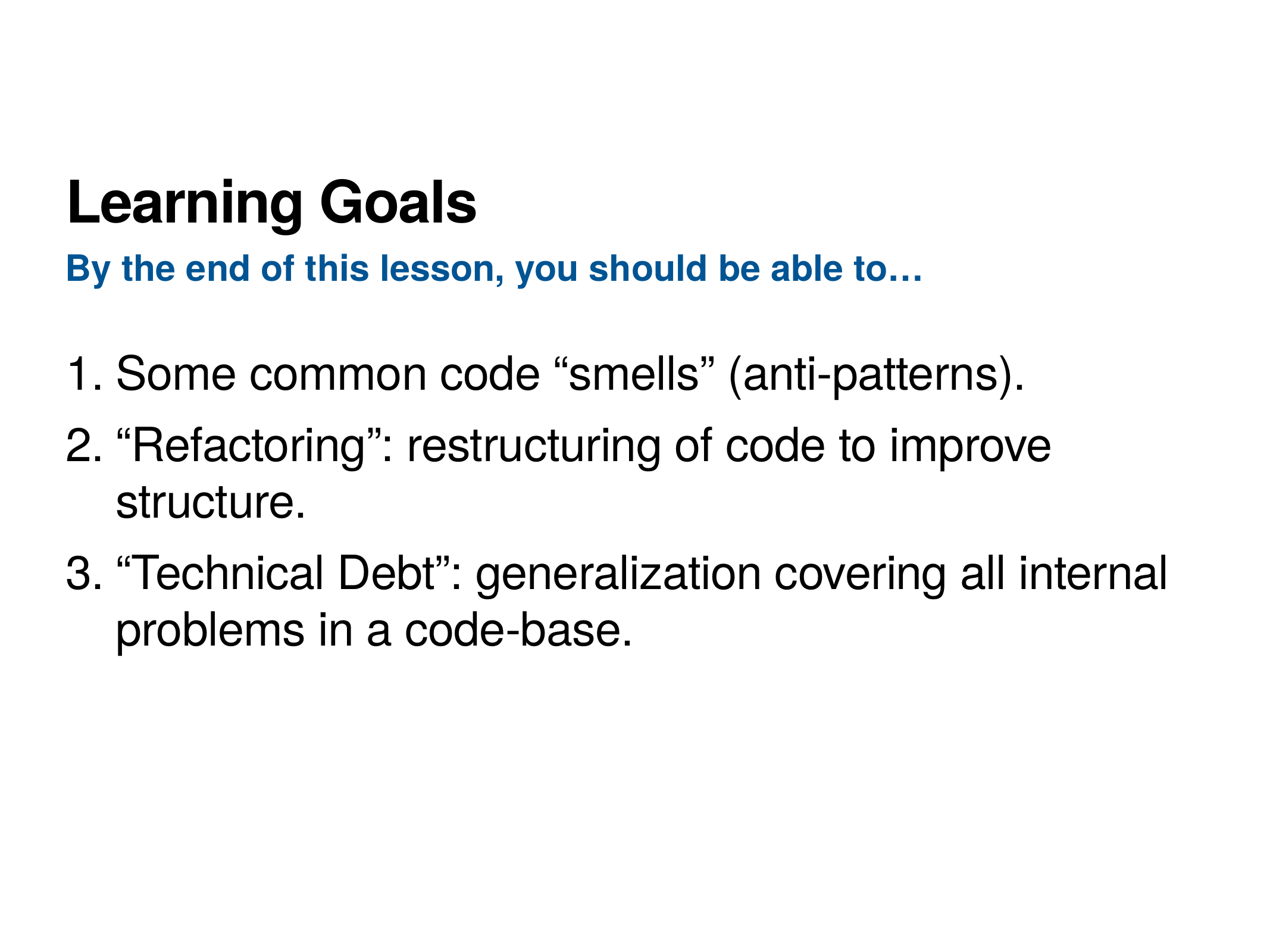

# Learning Goals
By the end of this lesson, you should be able to…
Some common code “smells” (anti-patterns).
“Refactoring”: restructuring of code to improve structure.
“Technical Debt”: generalization covering all internal problems in a code-base.